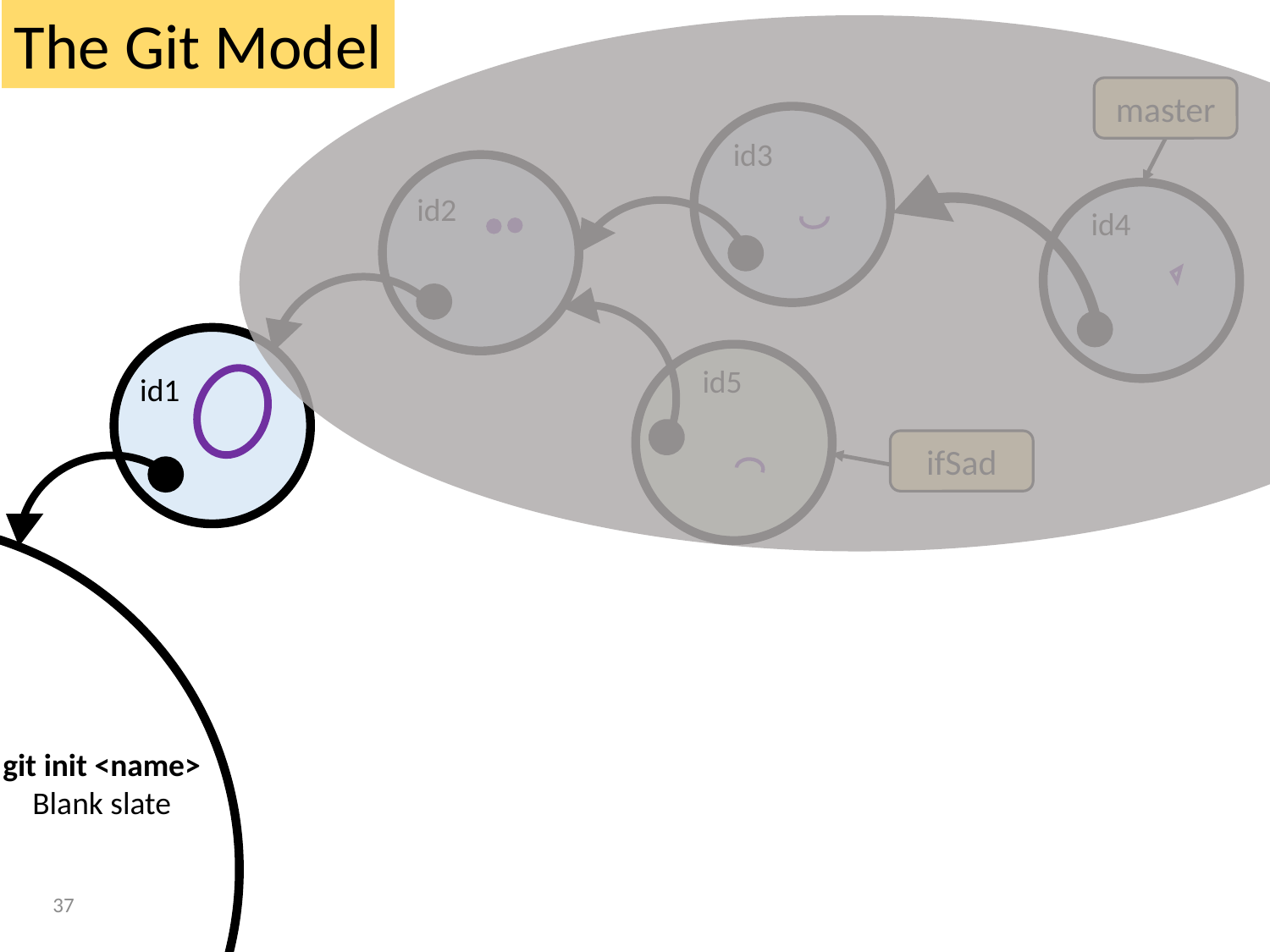

The Git Model

master

id3
id2
id4
id1

id5

ifSad

git init <name>
Blank slate
37